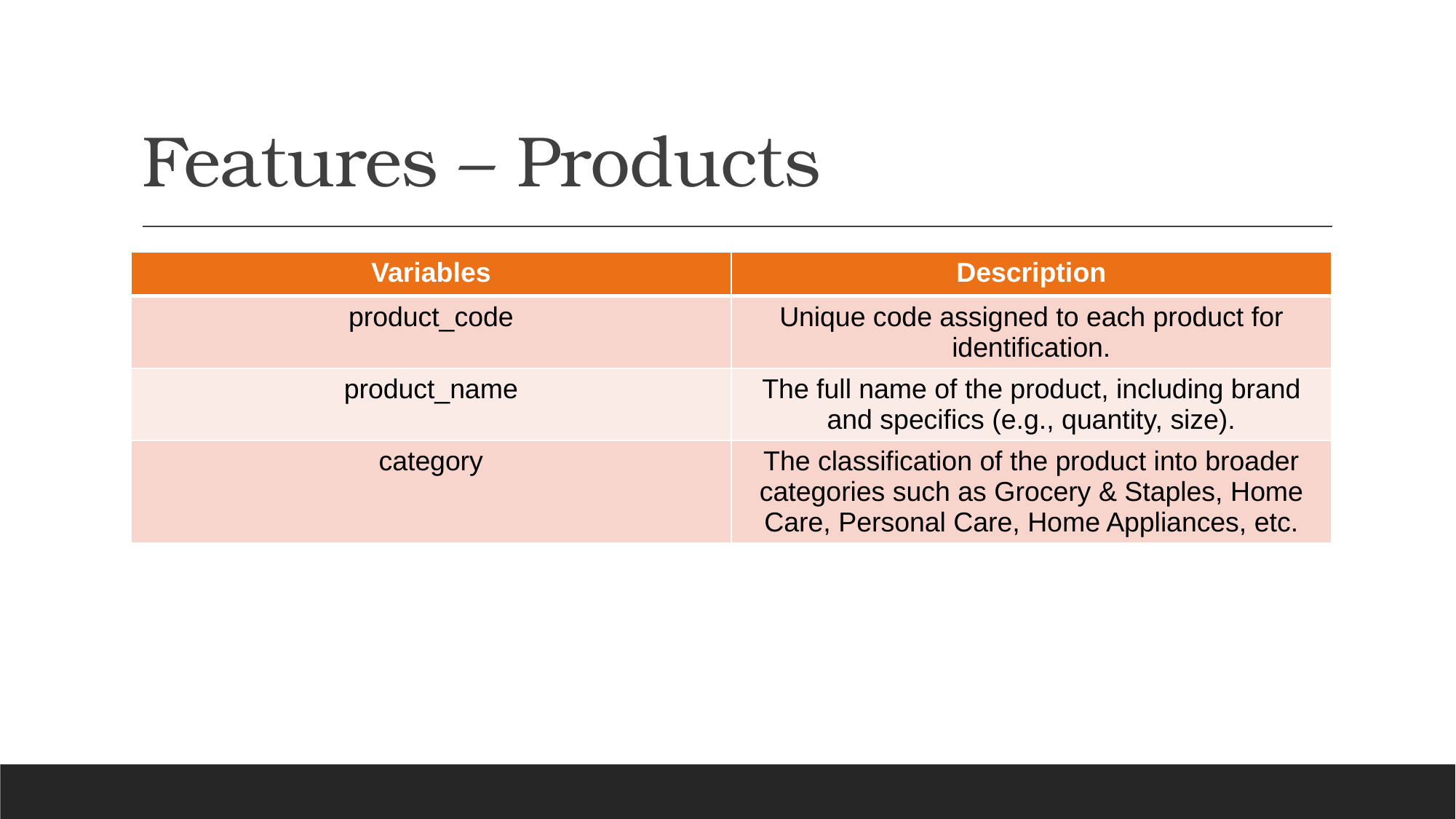

# Features – Products
| Variables | Description |
| --- | --- |
| product\_code | Unique code assigned to each product for identification. |
| product\_name | The full name of the product, including brand and specifics (e.g., quantity, size). |
| category | The classification of the product into broader categories such as Grocery & Staples, Home Care, Personal Care, Home Appliances, etc. |